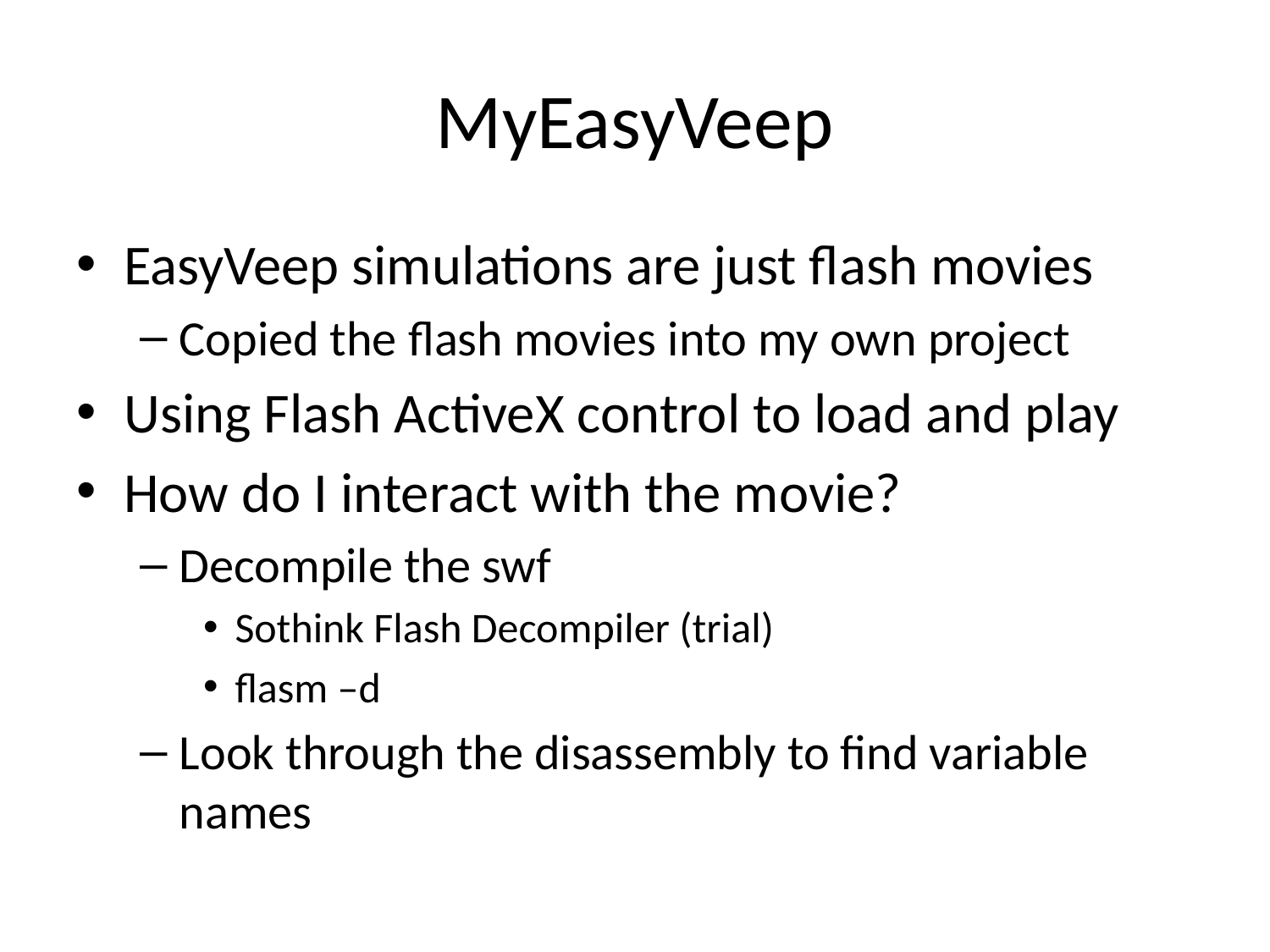

# MyEasyVeep
EasyVeep simulations are just flash movies
Copied the flash movies into my own project
Using Flash ActiveX control to load and play
How do I interact with the movie?
Decompile the swf
Sothink Flash Decompiler (trial)
flasm –d
Look through the disassembly to find variable names